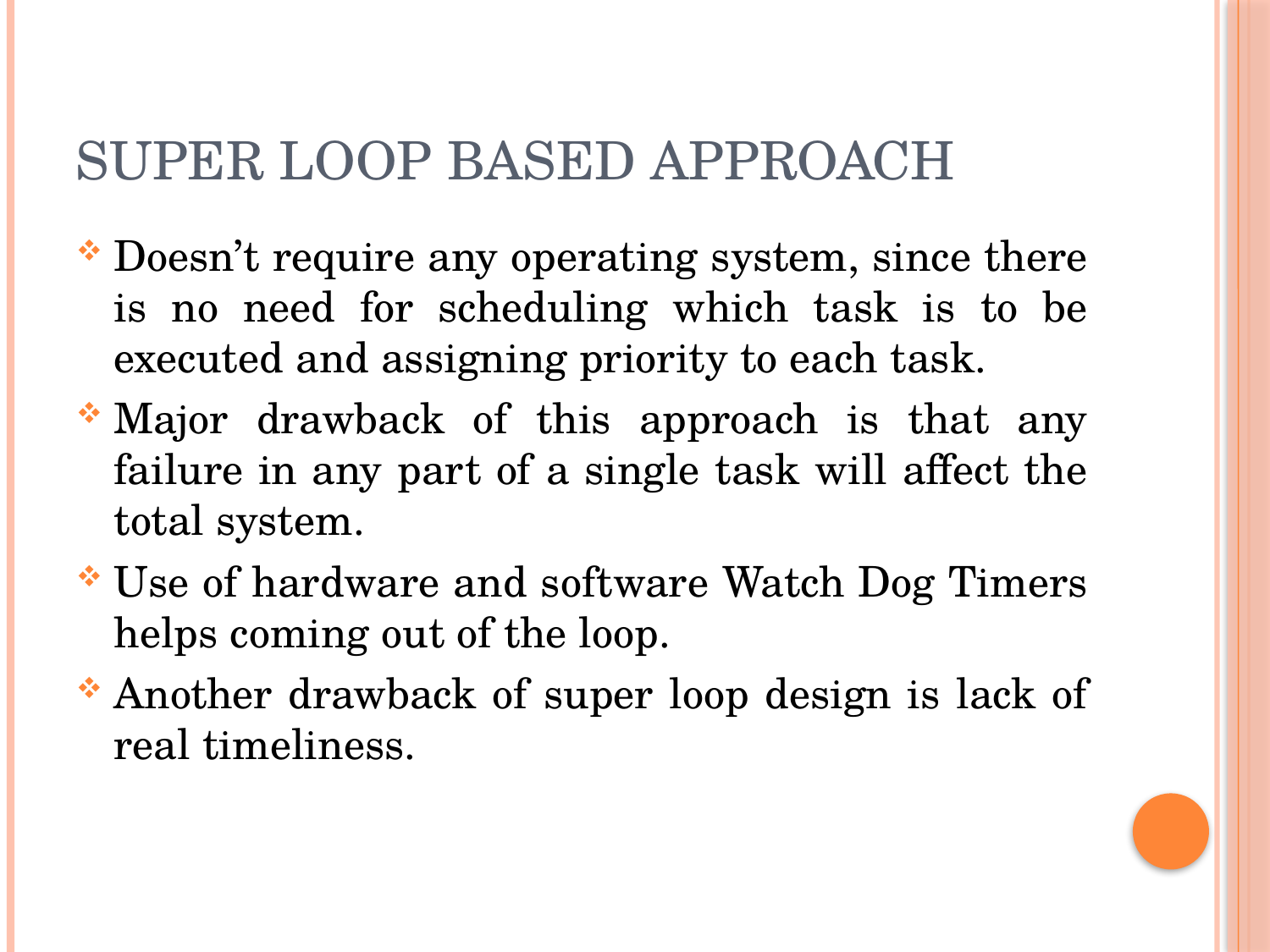

# Super Loop Based Approach
Doesn’t require any operating system, since there is no need for scheduling which task is to be executed and assigning priority to each task.
Major drawback of this approach is that any failure in any part of a single task will affect the total system.
Use of hardware and software Watch Dog Timers helps coming out of the loop.
Another drawback of super loop design is lack of real timeliness.